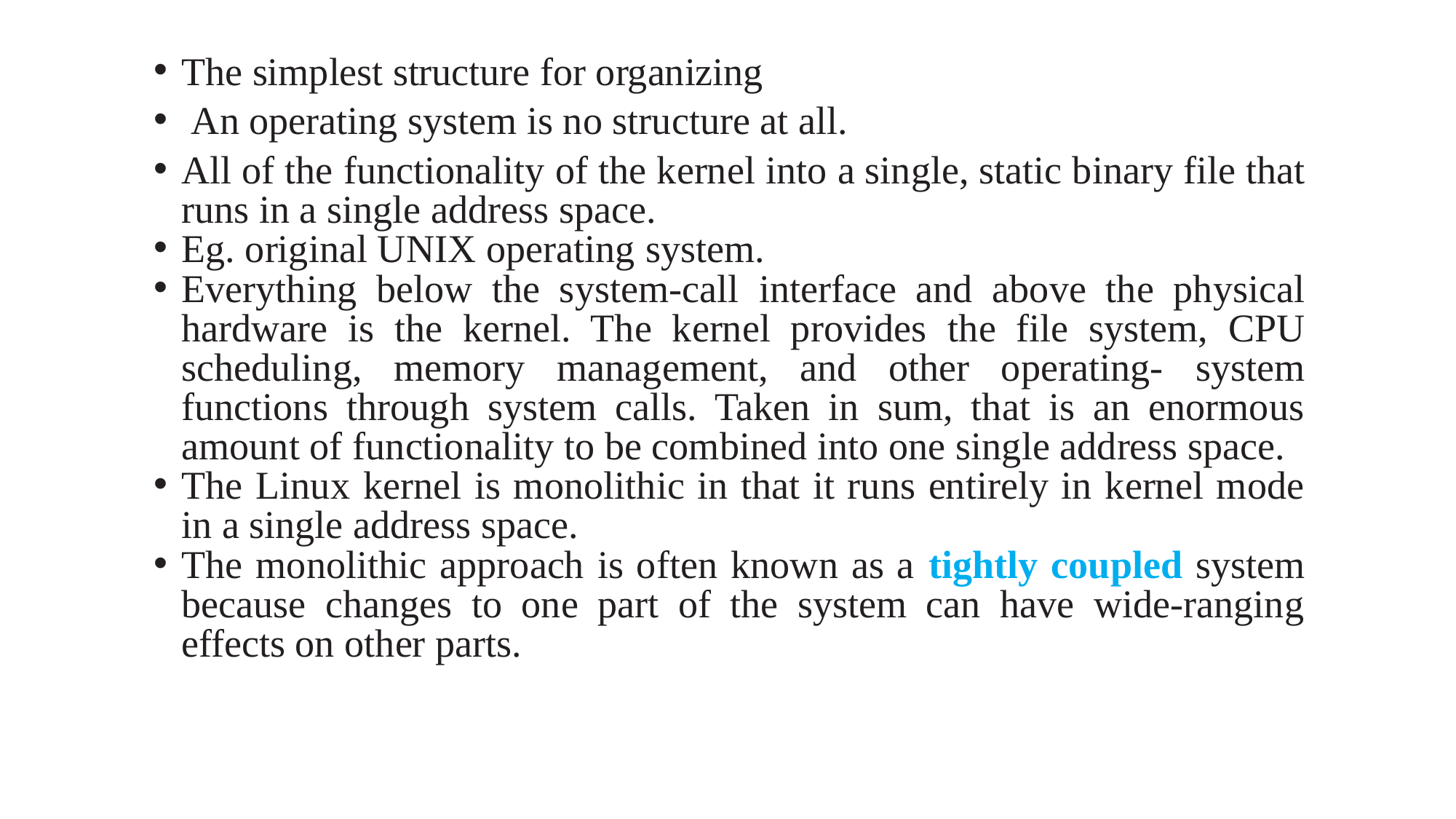

The simplest structure for organizing
 An operating system is no structure at all.
All of the functionality of the kernel into a single, static binary file that runs in a single address space.
Eg. original UNIX operating system.
Everything below the system-call interface and above the physical hardware is the kernel. The kernel provides the file system, CPU scheduling, memory management, and other operating- system functions through system calls. Taken in sum, that is an enormous amount of functionality to be combined into one single address space.
The Linux kernel is monolithic in that it runs entirely in kernel mode in a single address space.
The monolithic approach is often known as a tightly coupled system because changes to one part of the system can have wide-ranging effects on other parts.